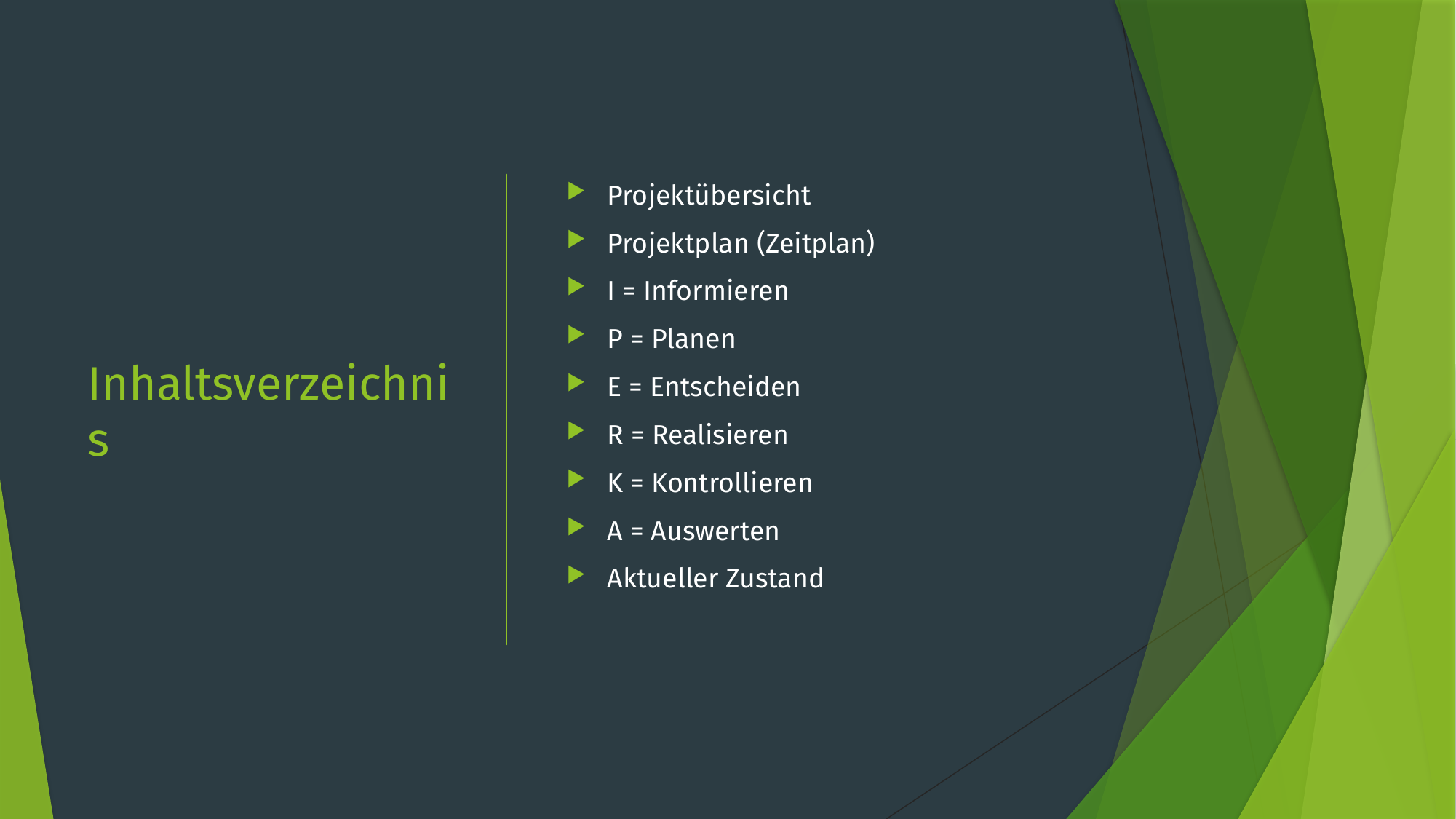

# Inhaltsverzeichnis
Projektübersicht
Projektplan (Zeitplan)
I = Informieren
P = Planen
E = Entscheiden
R = Realisieren
K = Kontrollieren
A = Auswerten
Aktueller Zustand